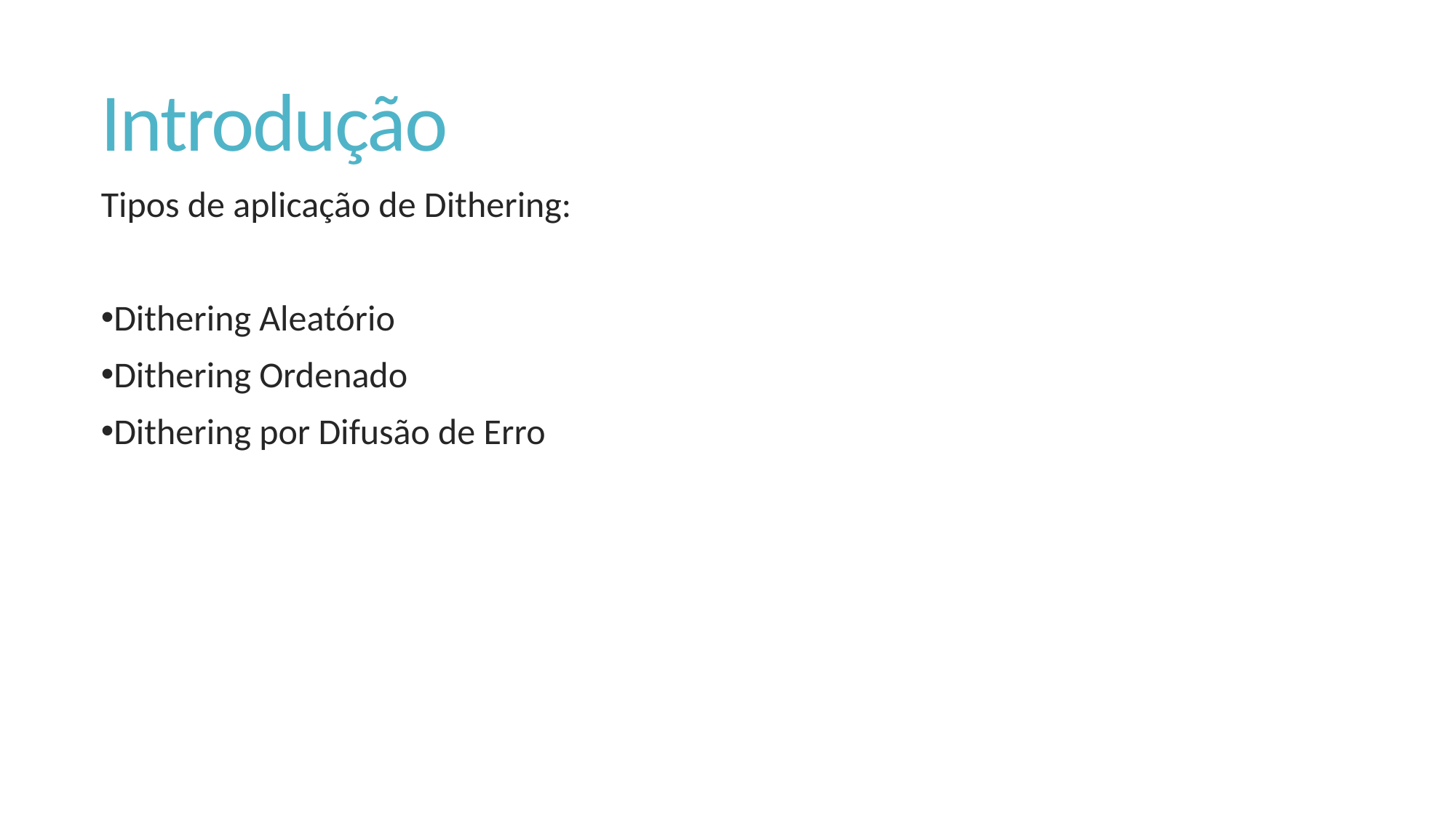

# Introdução
Tipos de aplicação de Dithering:

Dithering Aleatório
Dithering Ordenado
Dithering por Difusão de Erro
0
preto